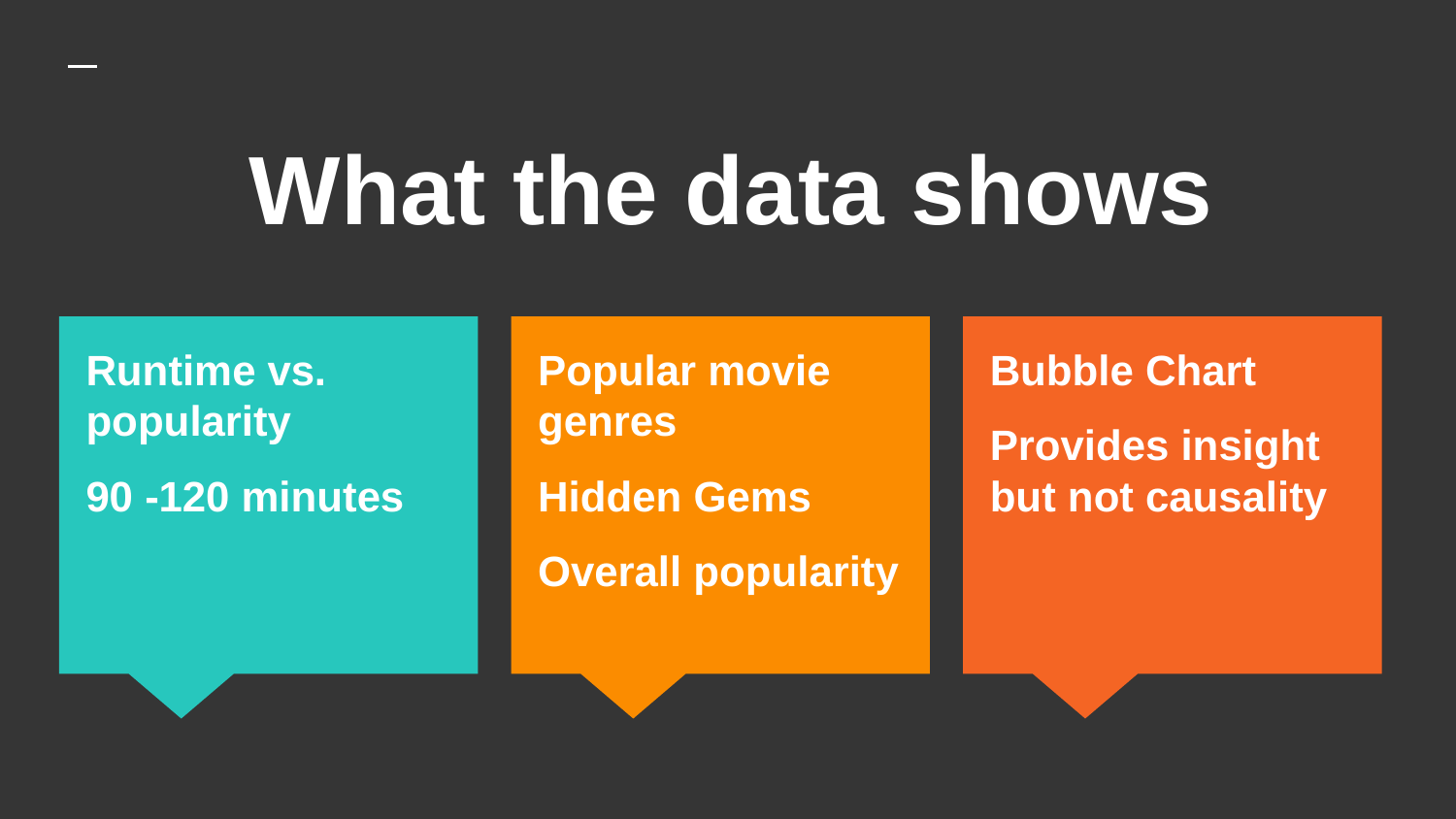

# What the data shows

Runtime vs. popularity
90 -120 minutes
Popular movie genres
Hidden Gems
Overall popularity
Bubble Chart
Provides insight but not causality